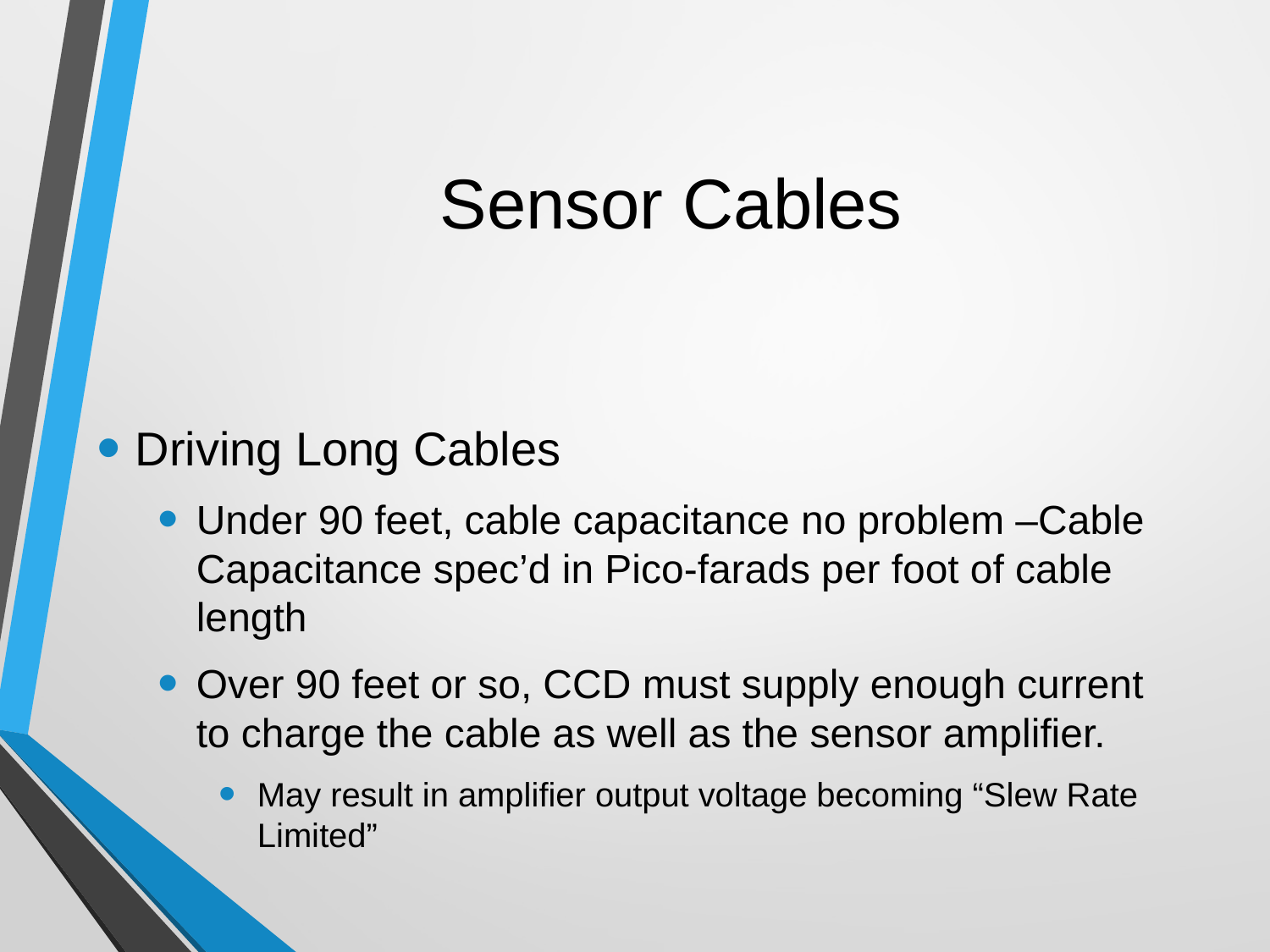

# Sensor Cables
Driving Long Cables
Under 90 feet, cable capacitance no problem –Cable Capacitance spec’d in Pico-farads per foot of cable length
Over 90 feet or so, CCD must supply enough current to charge the cable as well as the sensor amplifier.
May result in amplifier output voltage becoming “Slew Rate Limited”